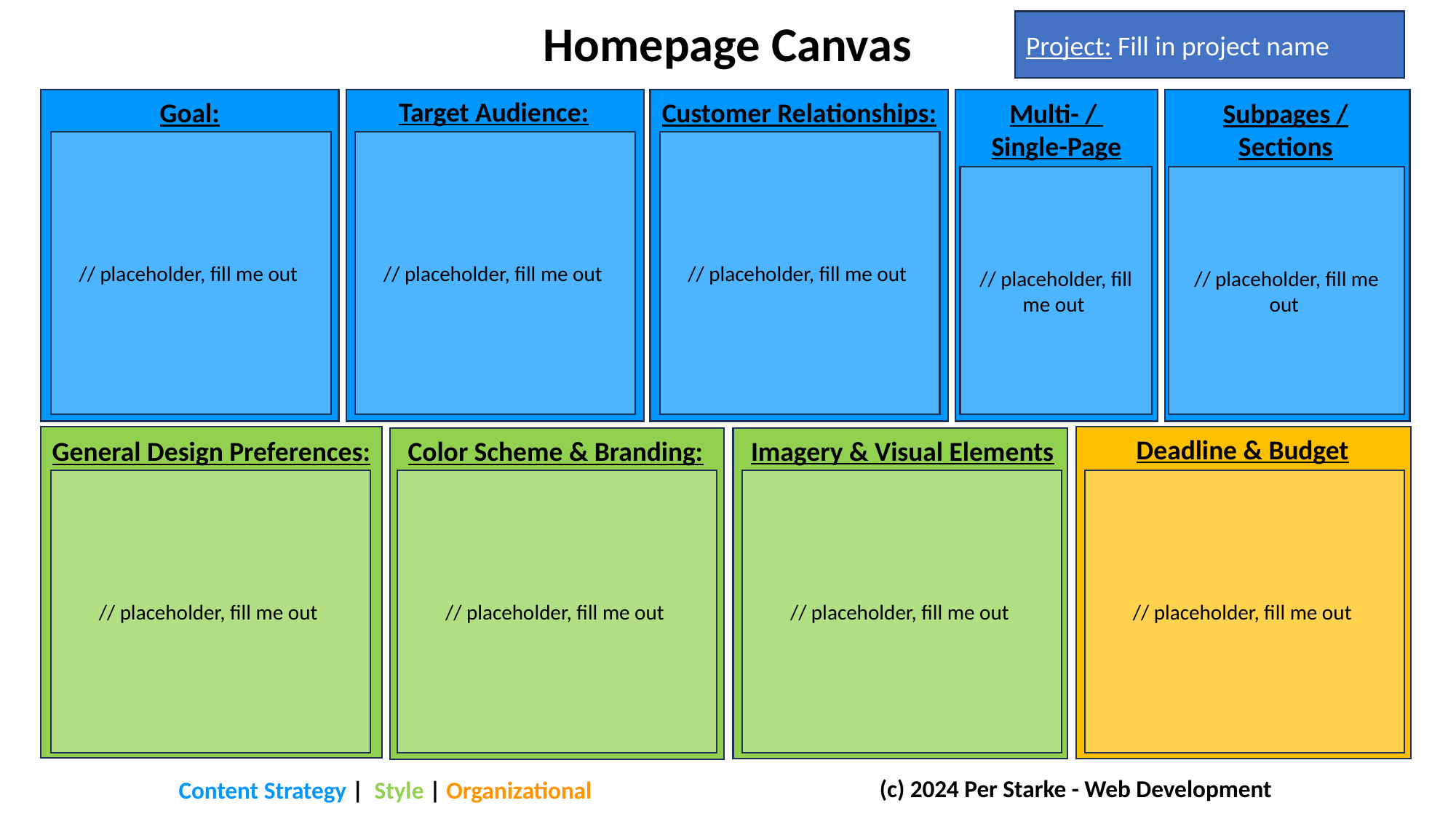

Project: Fill in project name
// placeholder, fill me out
// placeholder, fill me out
// placeholder, fill me out
// placeholder, fill me out
// placeholder, fill me out
// placeholder, fill me out
// placeholder, fill me out
// placeholder, fill me out
// placeholder, fill me out